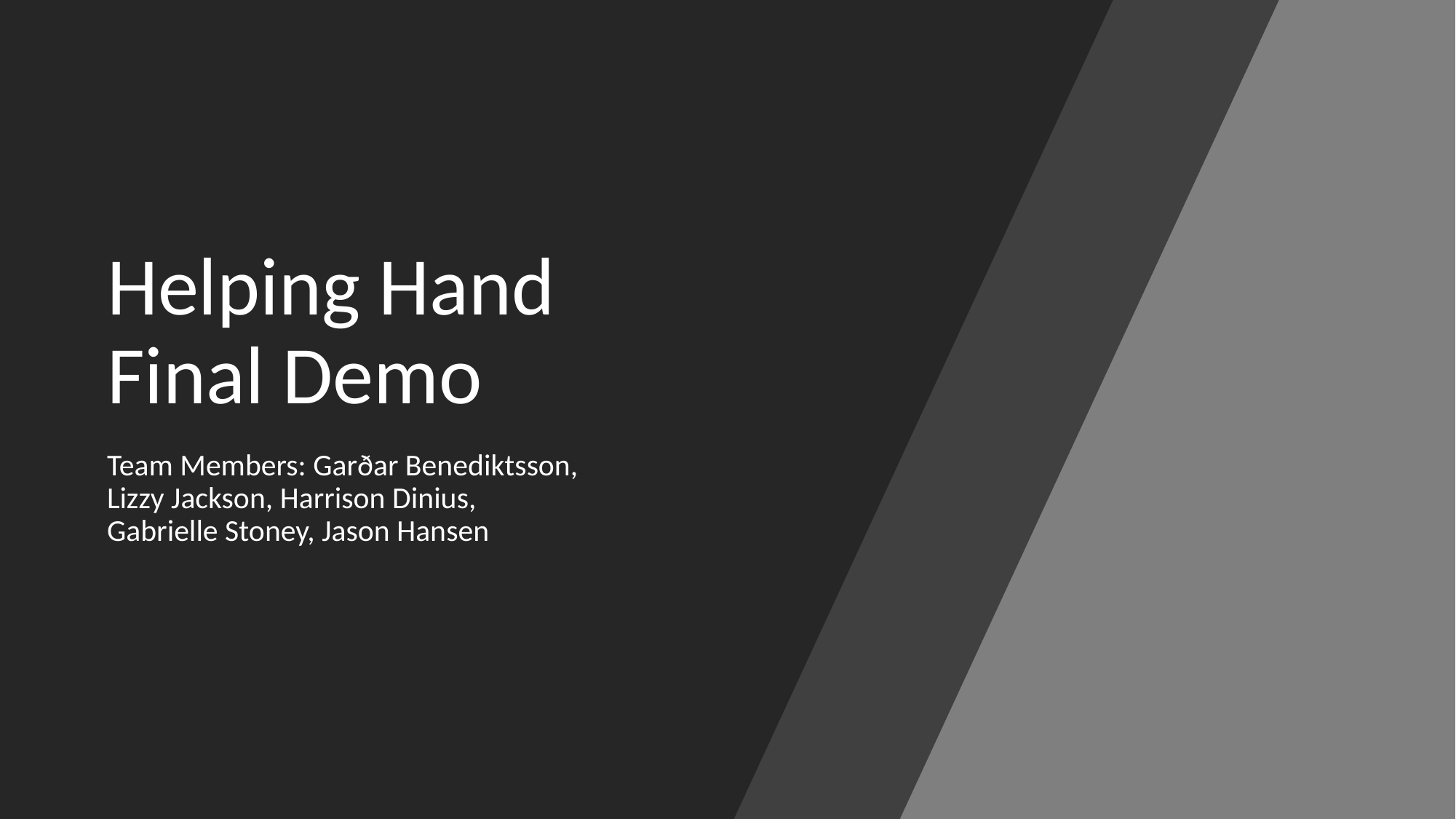

# Helping Hand Final Demo
Team Members: Garðar Benediktsson, Lizzy Jackson, Harrison Dinius, Gabrielle Stoney, Jason Hansen